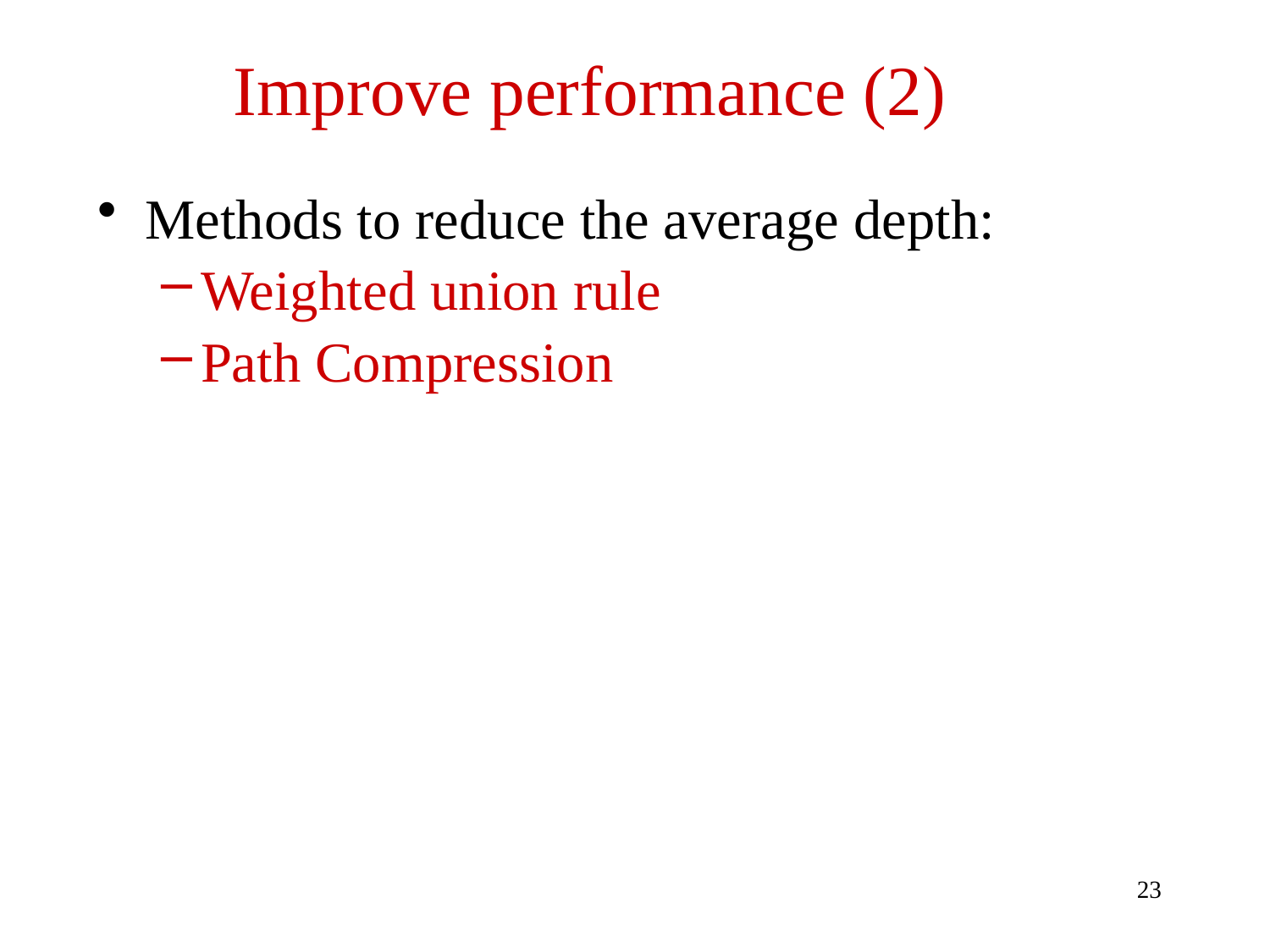

# Improve performance (2)
Methods to reduce the average depth:
Weighted union rule
Path Compression

23